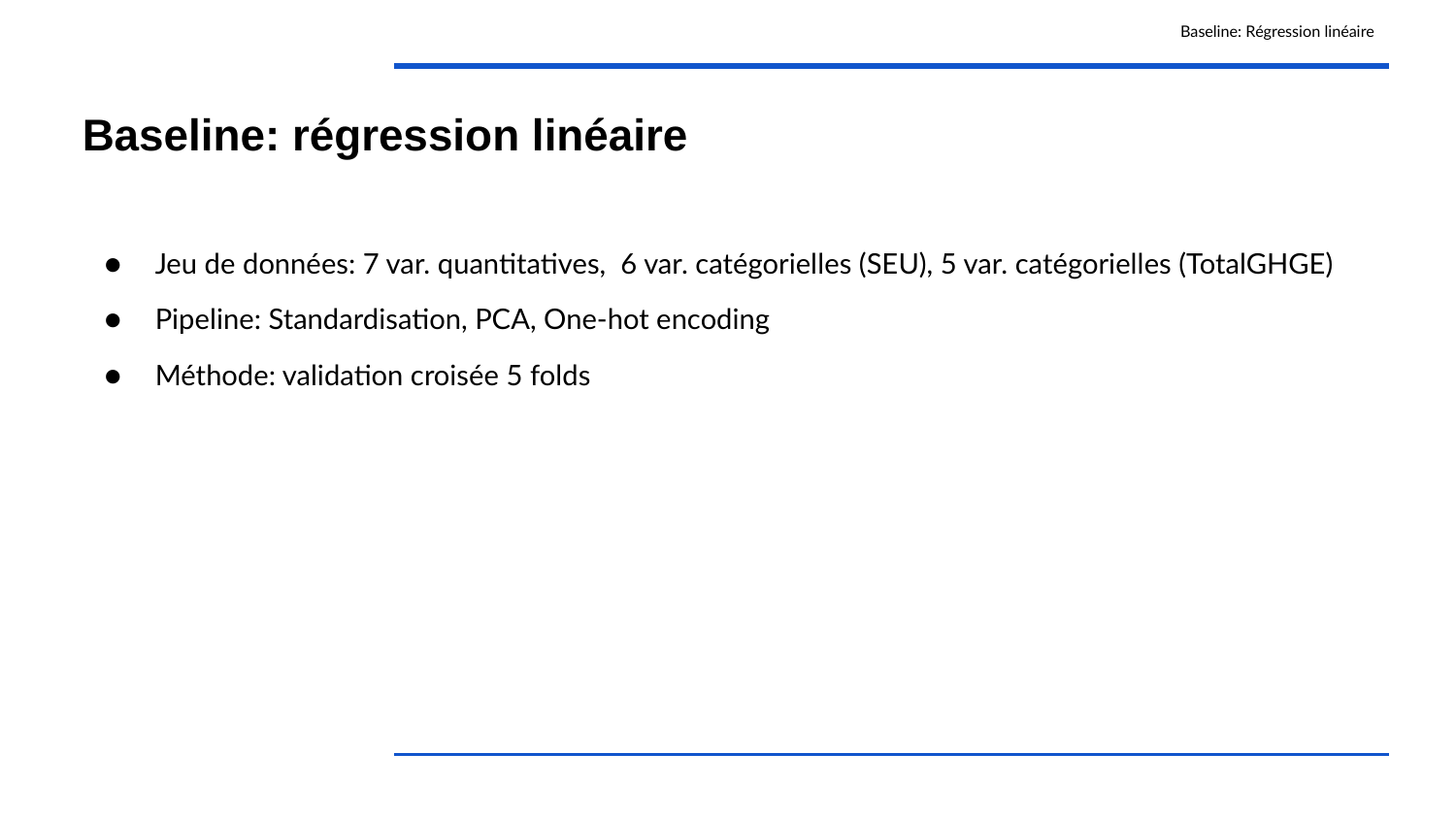

Baseline: Régression linéaire
# Baseline: régression linéaire
Jeu de données: 7 var. quantitatives,  6 var. catégorielles (SEU), 5 var. catégorielles (TotalGHGE)
Pipeline: Standardisation, PCA, One-hot encoding
Méthode: validation croisée 5 folds